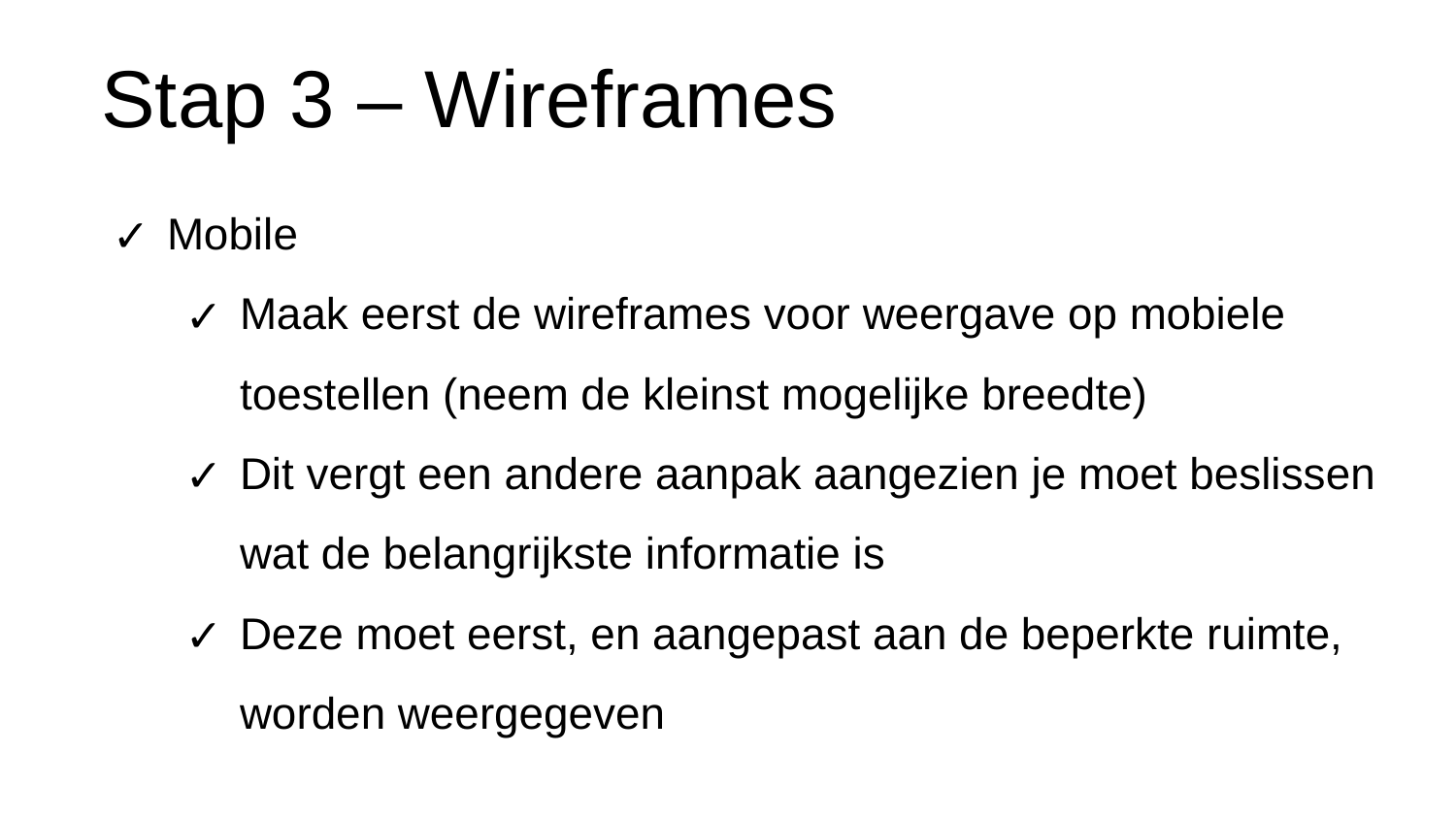

Stap 3 – Wireframes
Mobile
Maak eerst de wireframes voor weergave op mobiele toestellen (neem de kleinst mogelijke breedte)
Dit vergt een andere aanpak aangezien je moet beslissen wat de belangrijkste informatie is
Deze moet eerst, en aangepast aan de beperkte ruimte, worden weergegeven